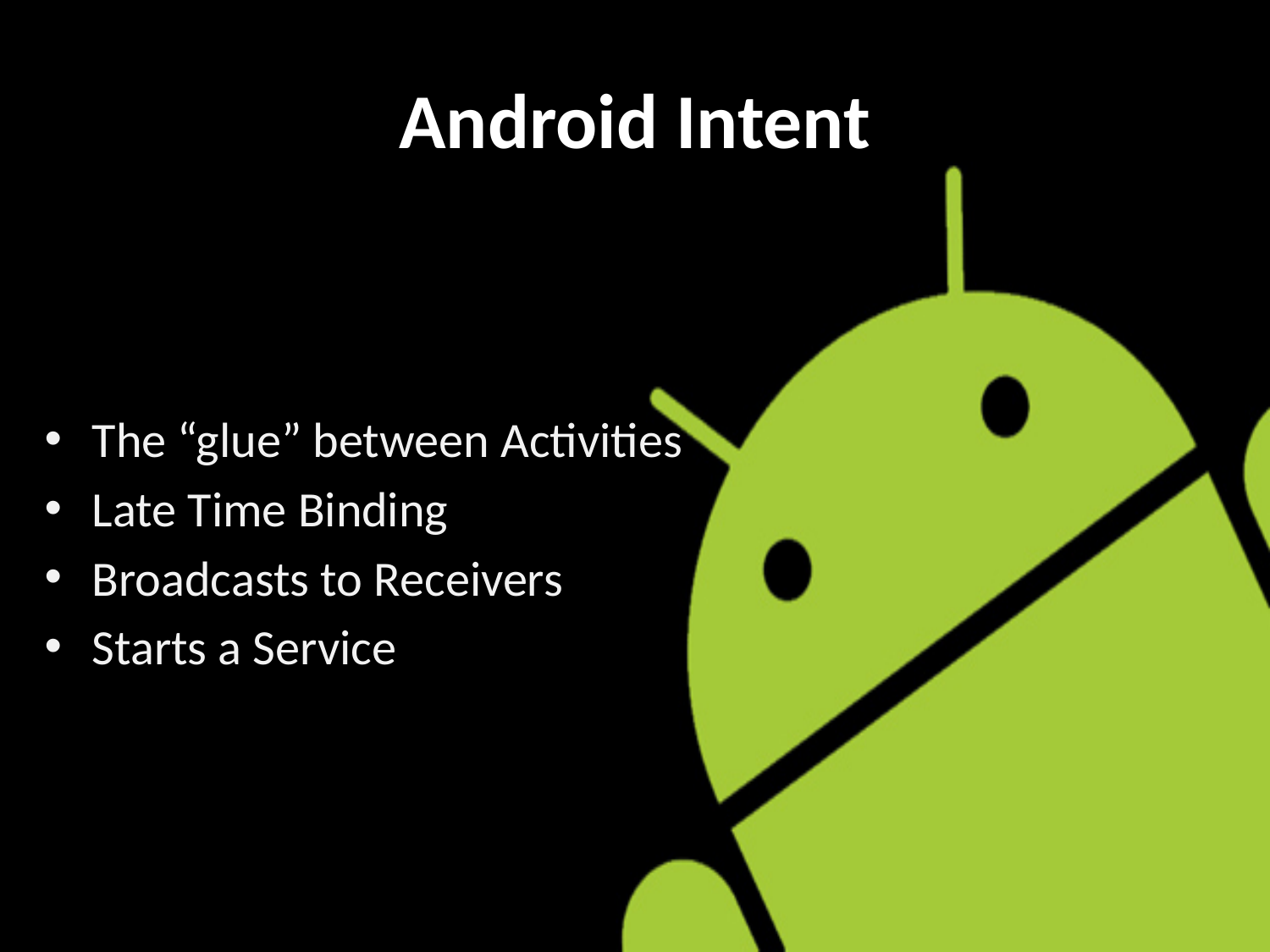

# Android Intent
The “glue” between Activities
Late Time Binding
Broadcasts to Receivers
Starts a Service